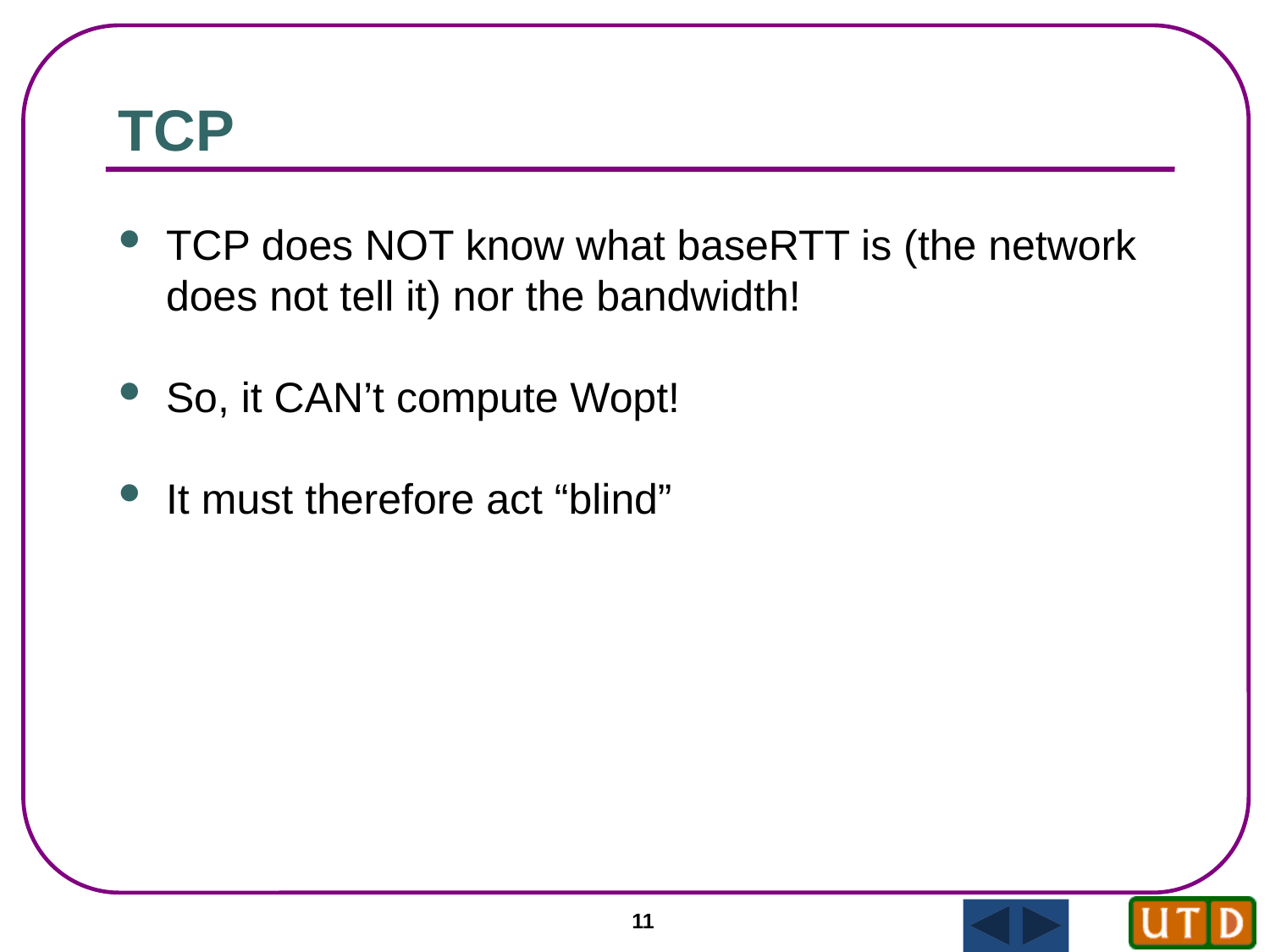

TCP
TCP does NOT know what baseRTT is (the network does not tell it) nor the bandwidth!

So, it CAN’t compute Wopt!

It must therefore act “blind”
11